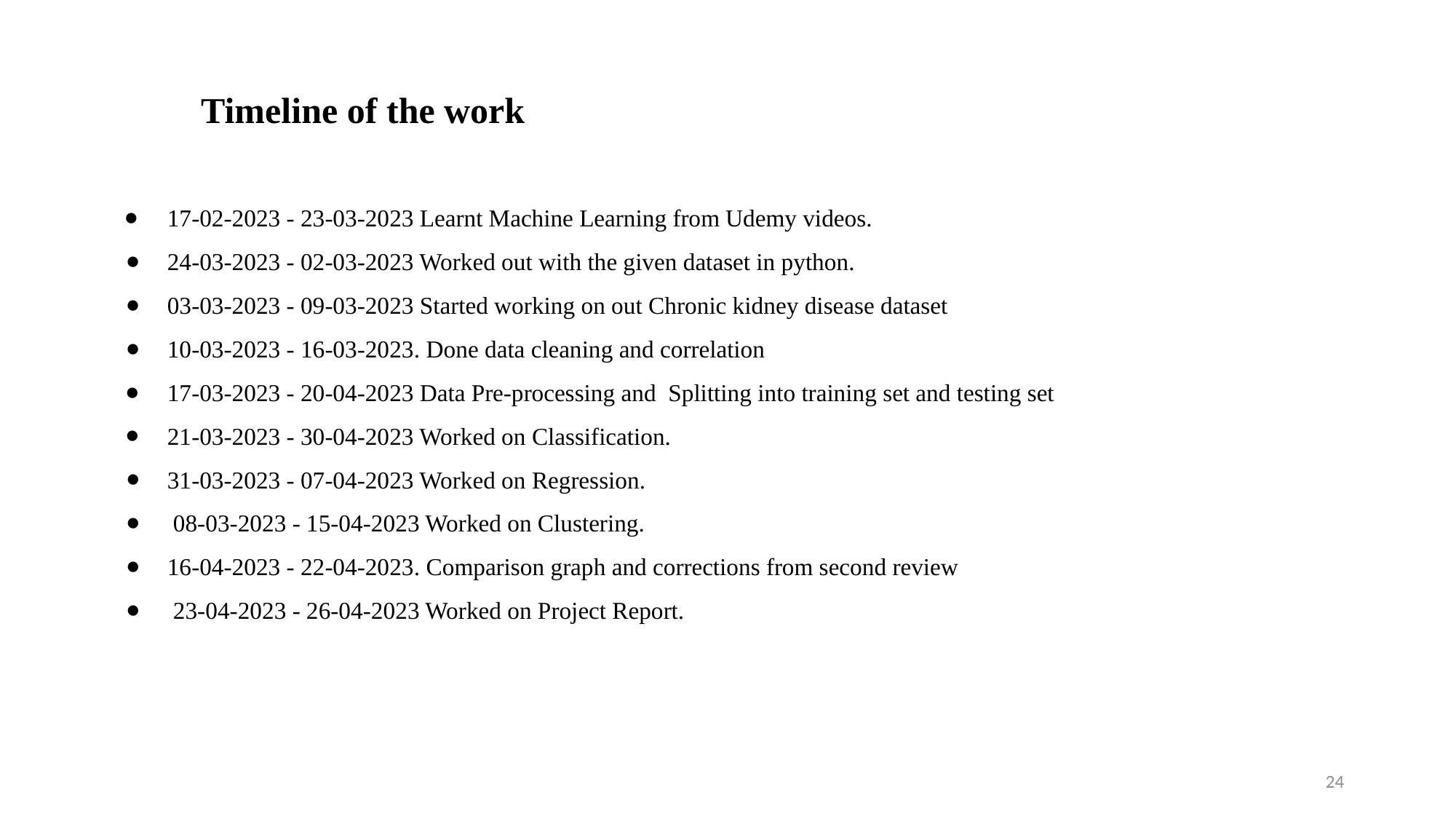

# Timeline of the work
17-02-2023 - 23-03-2023 Learnt Machine Learning from Udemy videos.
24-03-2023 - 02-03-2023 Worked out with the given dataset in python.
03-03-2023 - 09-03-2023 Started working on out Chronic kidney disease dataset
10-03-2023 - 16-03-2023. Done data cleaning and correlation
17-03-2023 - 20-04-2023 Data Pre-processing and  Splitting into training set and testing set
21-03-2023 - 30-04-2023 Worked on Classification.
31-03-2023 - 07-04-2023 Worked on Regression.
 08-03-2023 - 15-04-2023 Worked on Clustering.
16-04-2023 - 22-04-2023. Comparison graph and corrections from second review
 23-04-2023 - 26-04-2023 Worked on Project Report.
24